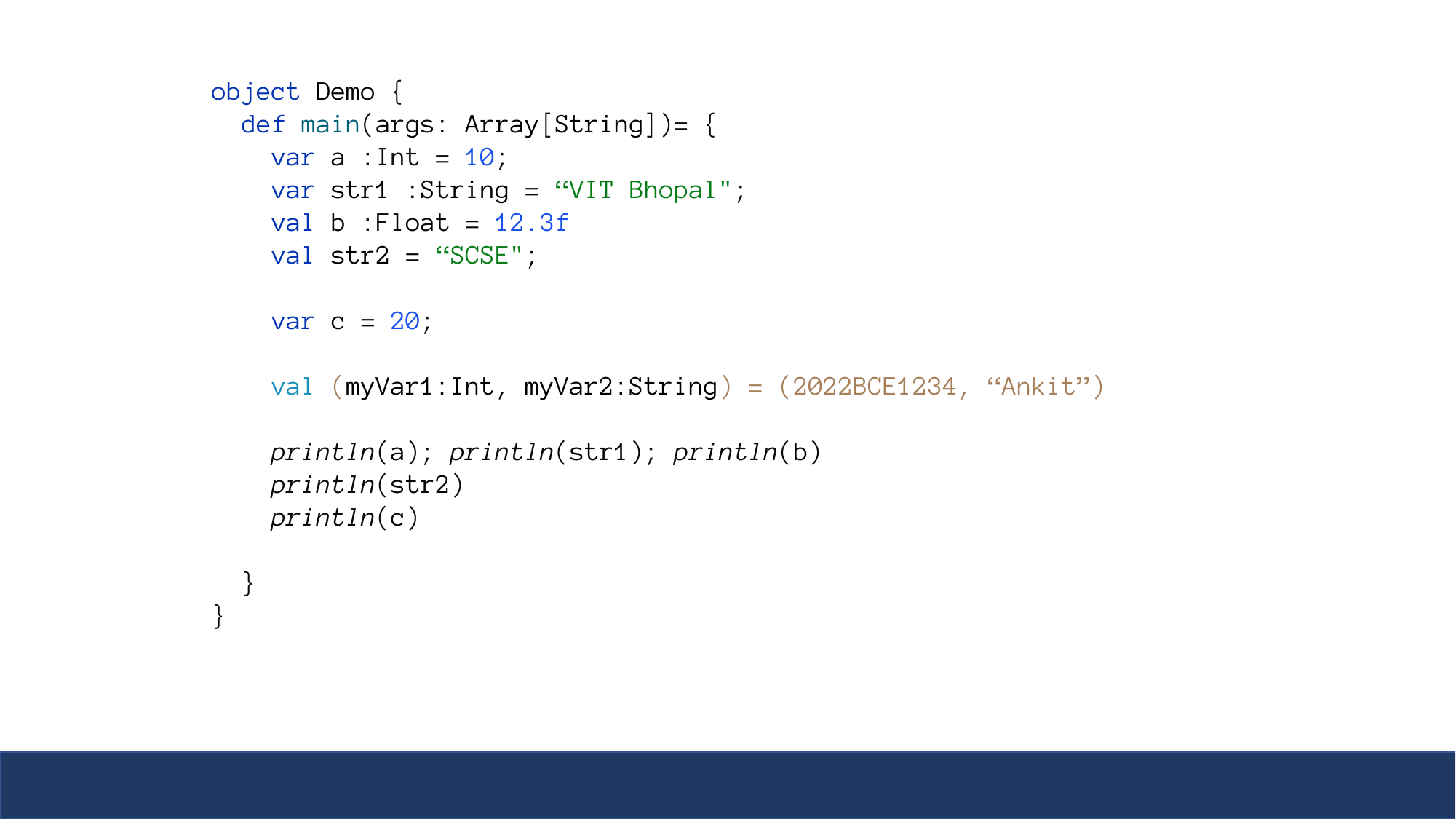

object Demo {
  def main(args: Array[String])= {
    var a :Int = 10;
    var str1 :String = “VIT Bhopal";
    val b :Float = 12.3f
    val str2 = “SCSE";

    var c = 20;

    val (myVar1:Int, myVar2:String) = (2022BCE1234, “Ankit”)
    println(a); println(str1); println(b)
    println(str2)
    println(c)
  }
}
44